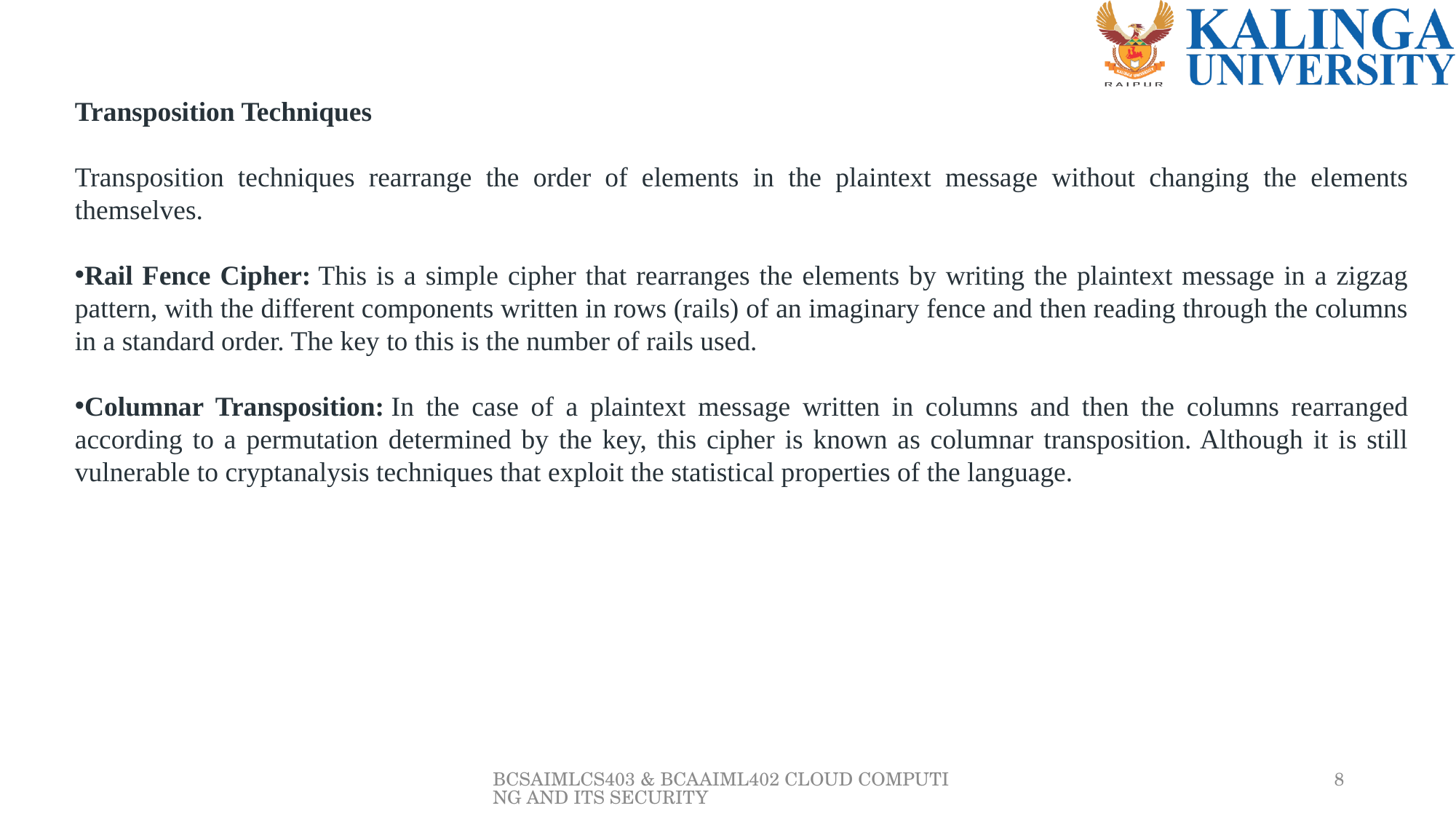

Transposition Techniques

Transposition techniques rearrange the order of elements in the plaintext message without changing the elements themselves.

Rail Fence Cipher: This is a simple cipher that rearranges the elements by writing the plaintext message in a zigzag pattern, with the different components written in rows (rails) of an imaginary fence and then reading through the columns in a standard order. The key to this is the number of rails used.

Columnar Transposition: In the case of a plaintext message written in columns and then the columns rearranged according to a permutation determined by the key, this cipher is known as columnar transposition. Although it is still vulnerable to cryptanalysis techniques that exploit the statistical properties of the language.
BCSAIMLCS403 & BCAAIML402 CLOUD COMPUTING AND ITS SECURITY
8